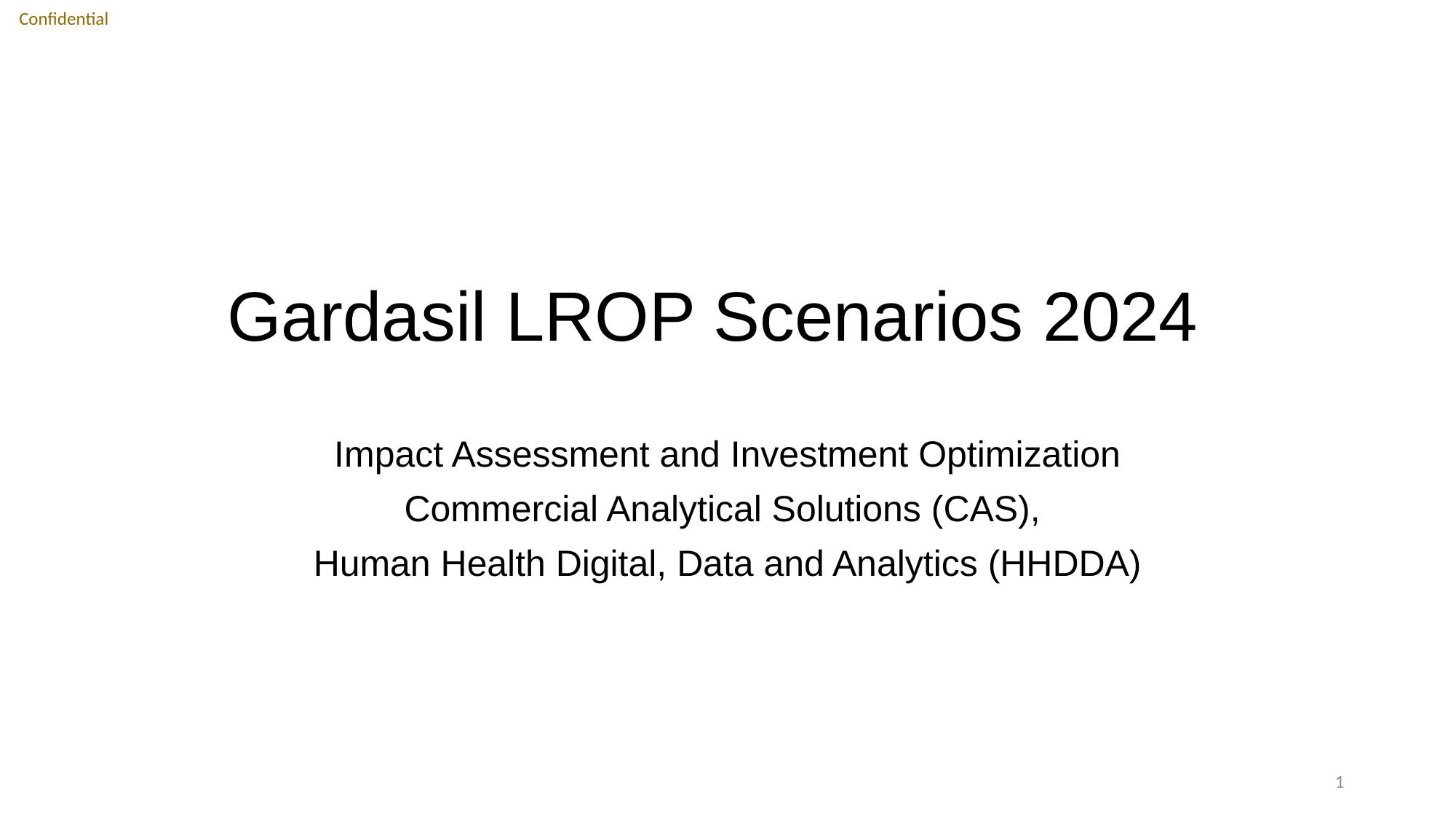

# Gardasil LROP Scenarios 2024
Impact Assessment and Investment Optimization
Commercial Analytical Solutions (CAS),
Human Health Digital, Data and Analytics (HHDDA)
1